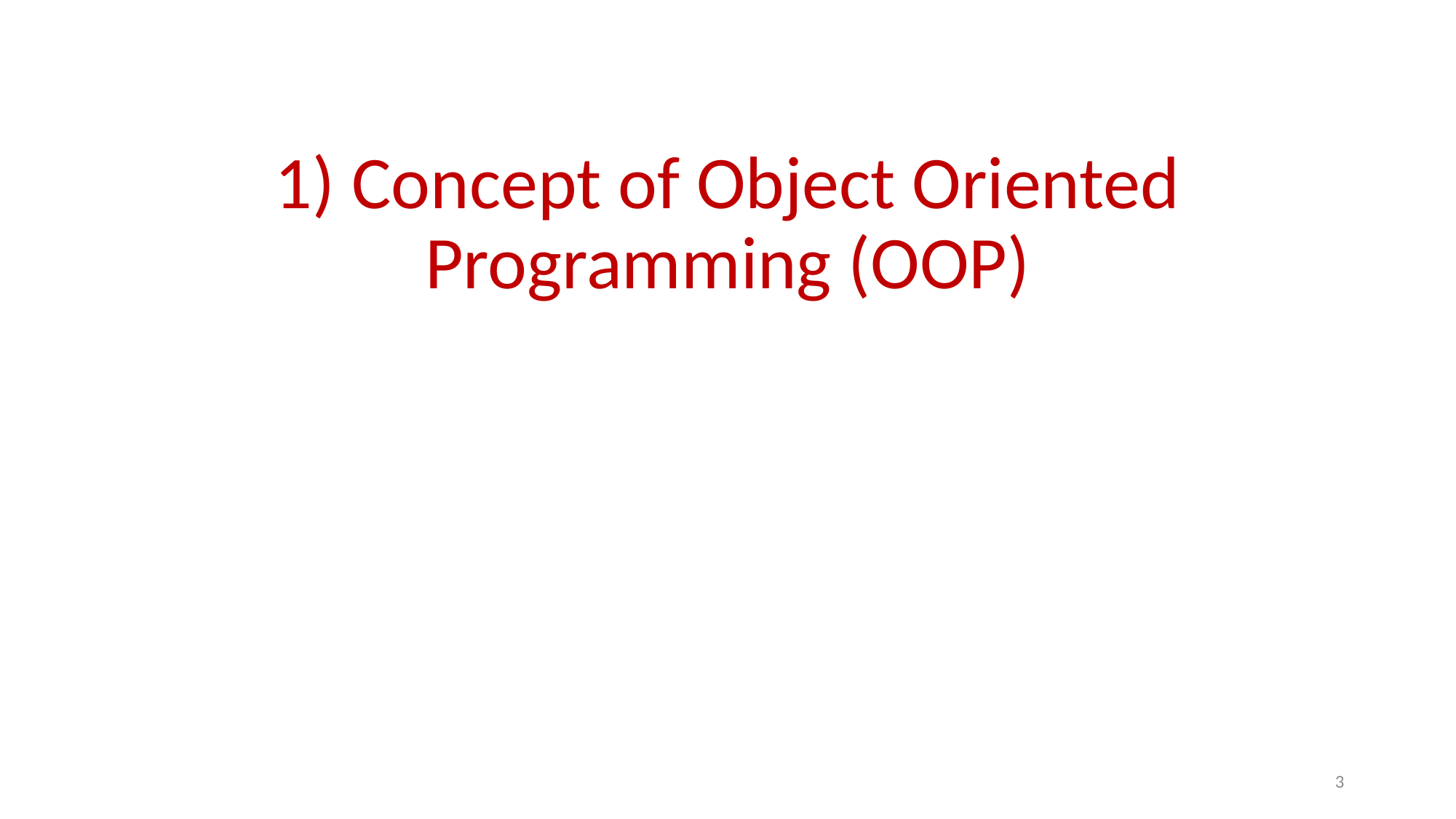

# 1) Concept of Object Oriented Programming (OOP)

3